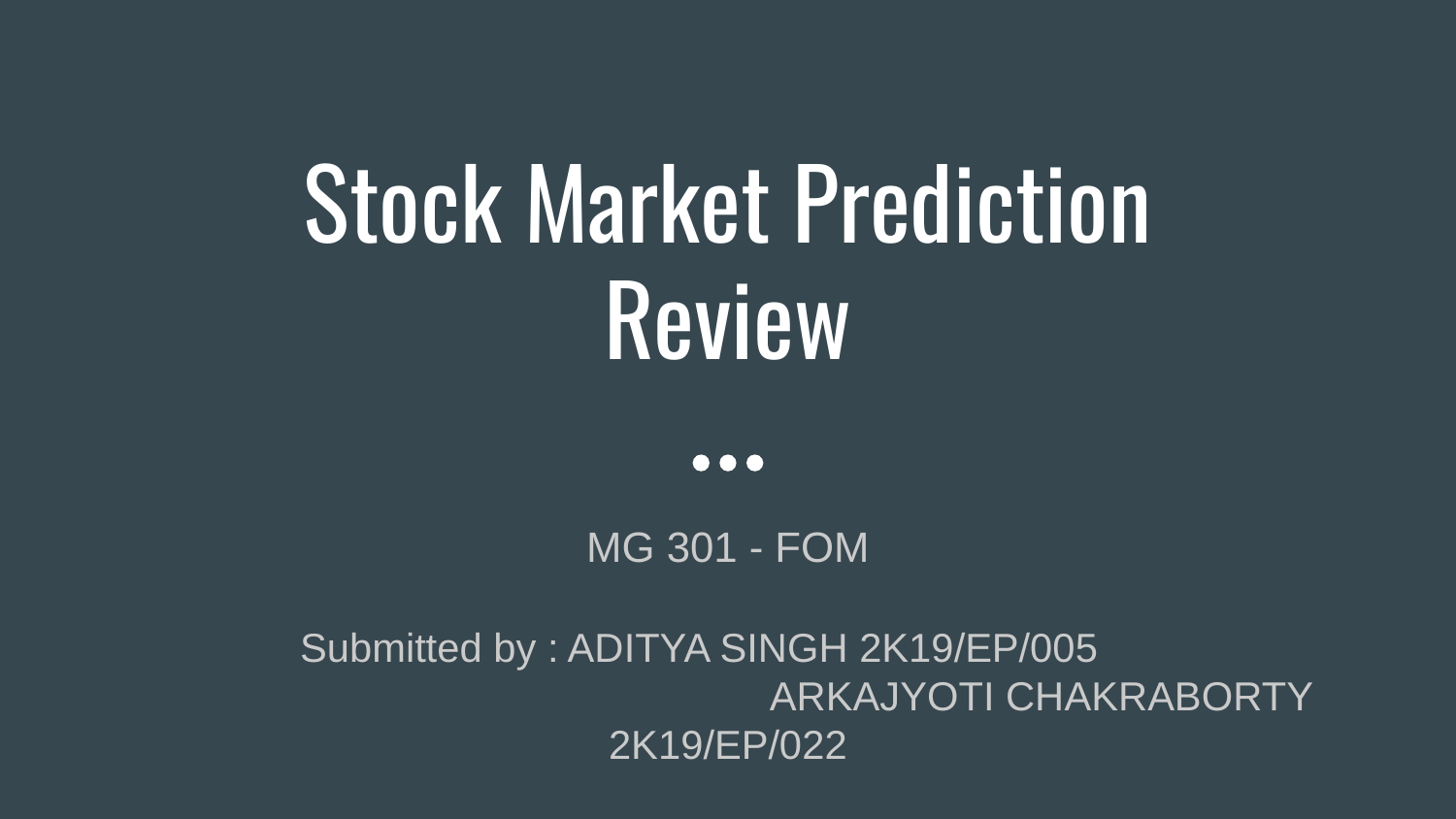

# Stock Market Prediction
Review
MG 301 - FOM

                Submitted by : ADITYA SINGH 2K19/EP/005
 			                 ARKAJYOTI CHAKRABORTY 2K19/EP/022